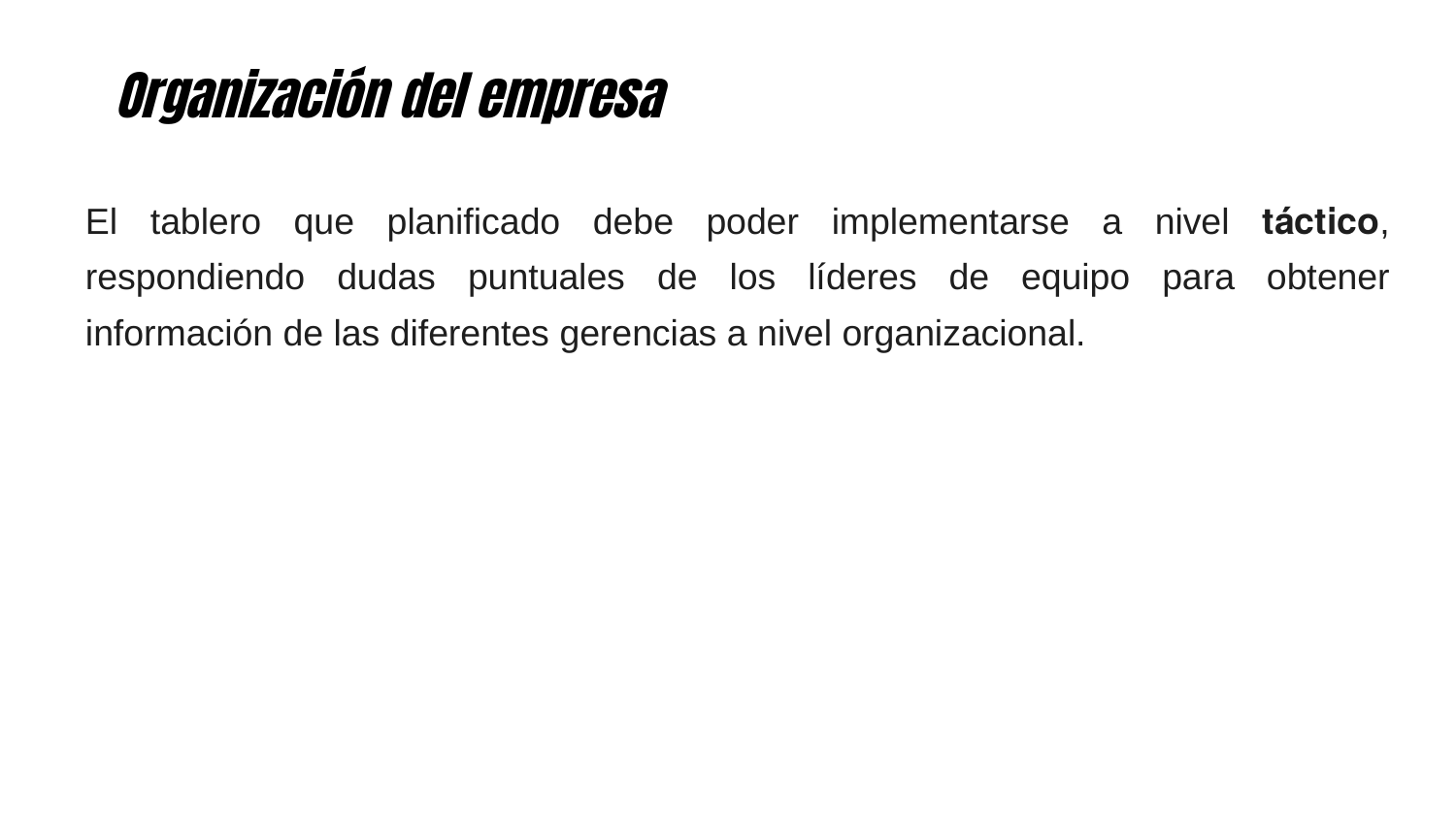

Organización del empresa
El tablero que planificado debe poder implementarse a nivel táctico, respondiendo dudas puntuales de los líderes de equipo para obtener información de las diferentes gerencias a nivel organizacional.